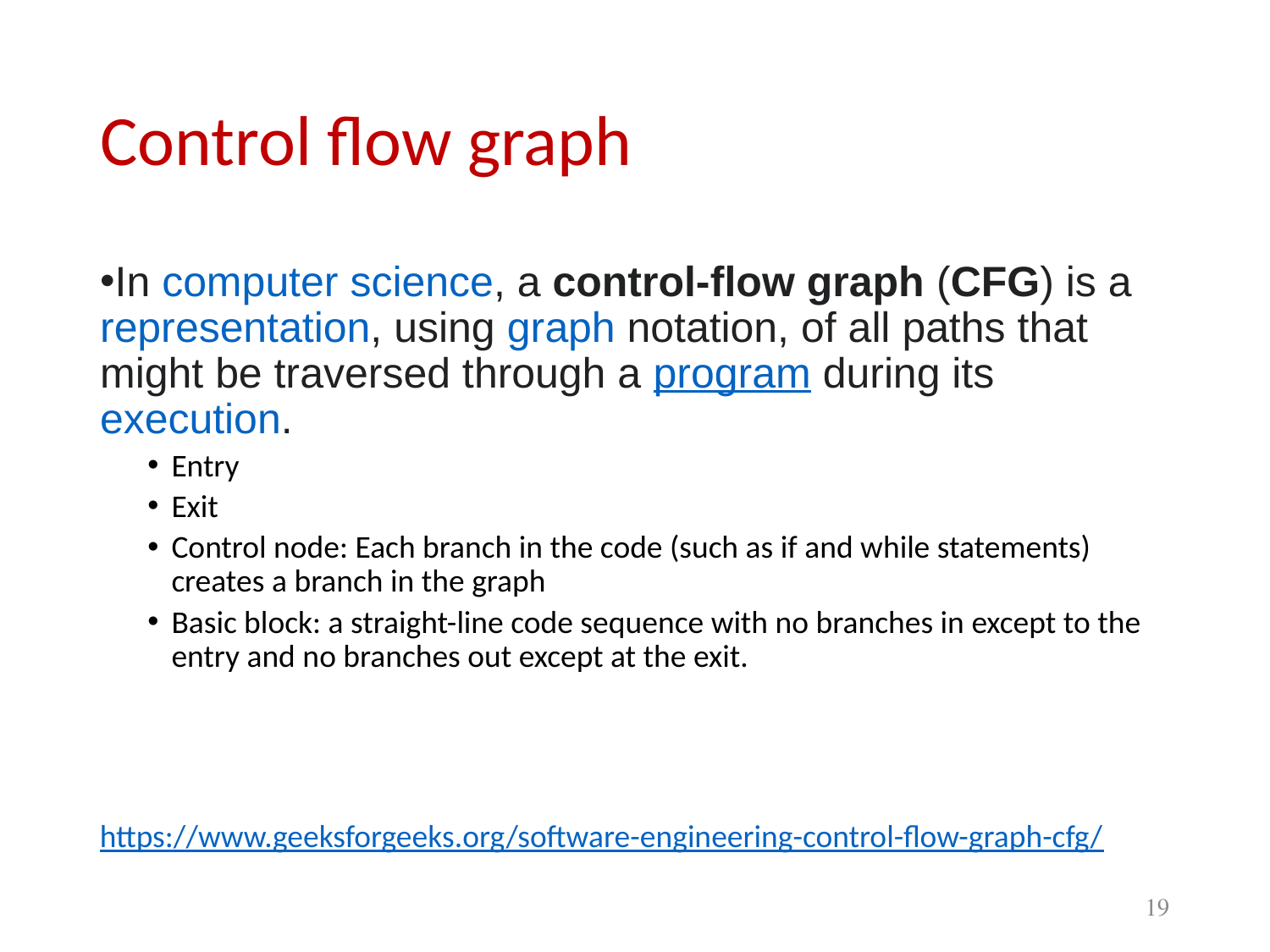

# Control flow graph
In computer science, a control-flow graph (CFG) is a representation, using graph notation, of all paths that might be traversed through a program during its execution.
Entry
Exit
Control node: Each branch in the code (such as if and while statements) creates a branch in the graph
Basic block: a straight-line code sequence with no branches in except to the entry and no branches out except at the exit.
https://www.geeksforgeeks.org/software-engineering-control-flow-graph-cfg/
19